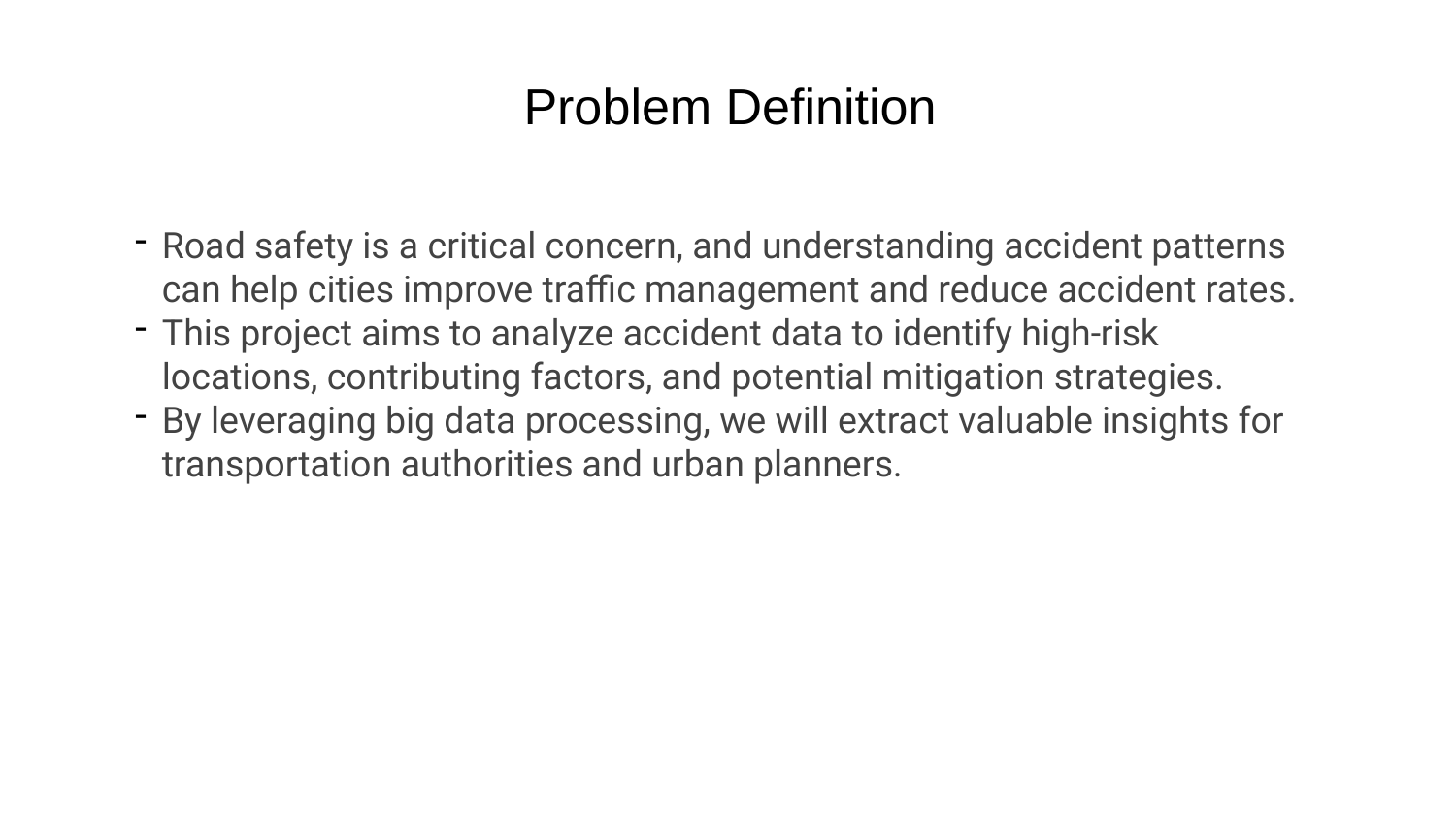

# Problem Definition
Road safety is a critical concern, and understanding accident patterns can help cities improve traffic management and reduce accident rates.
This project aims to analyze accident data to identify high-risk locations, contributing factors, and potential mitigation strategies.
By leveraging big data processing, we will extract valuable insights for transportation authorities and urban planners.